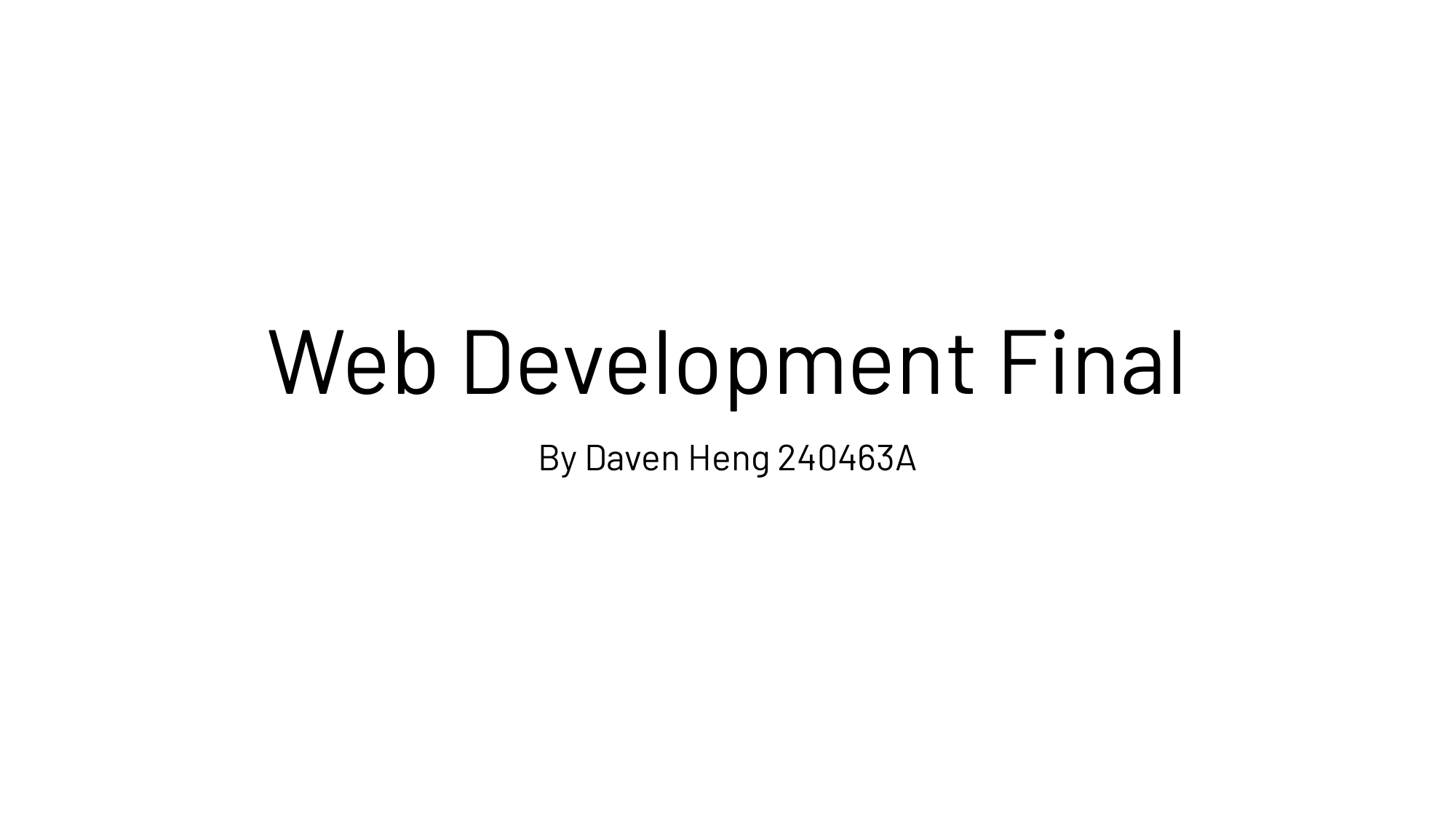

# Web Development Final
By Daven Heng 240463A